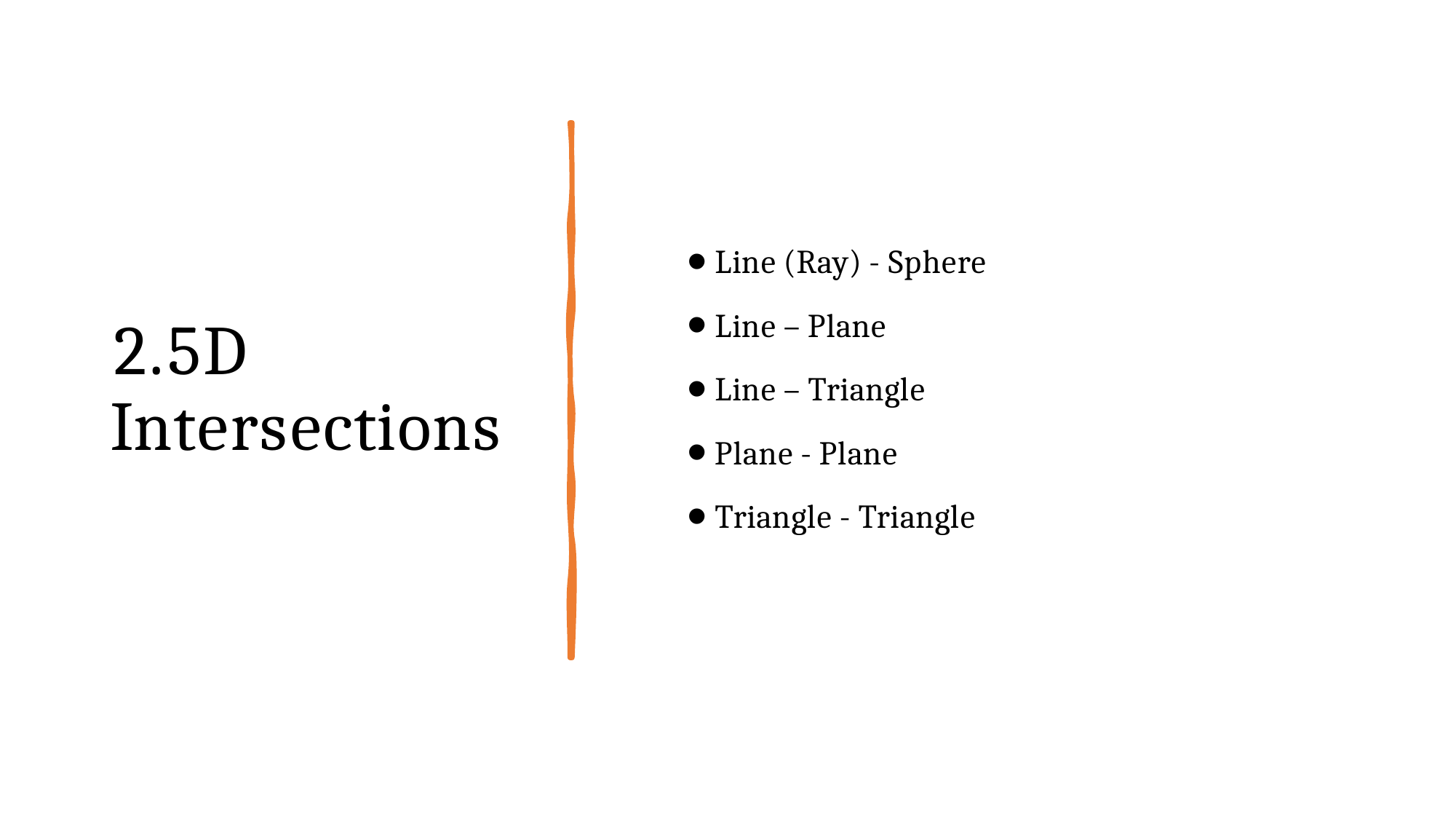

# 2.5D Intersections
Line (Ray) - Sphere
Line – Plane
Line – Triangle
Plane - Plane
Triangle - Triangle